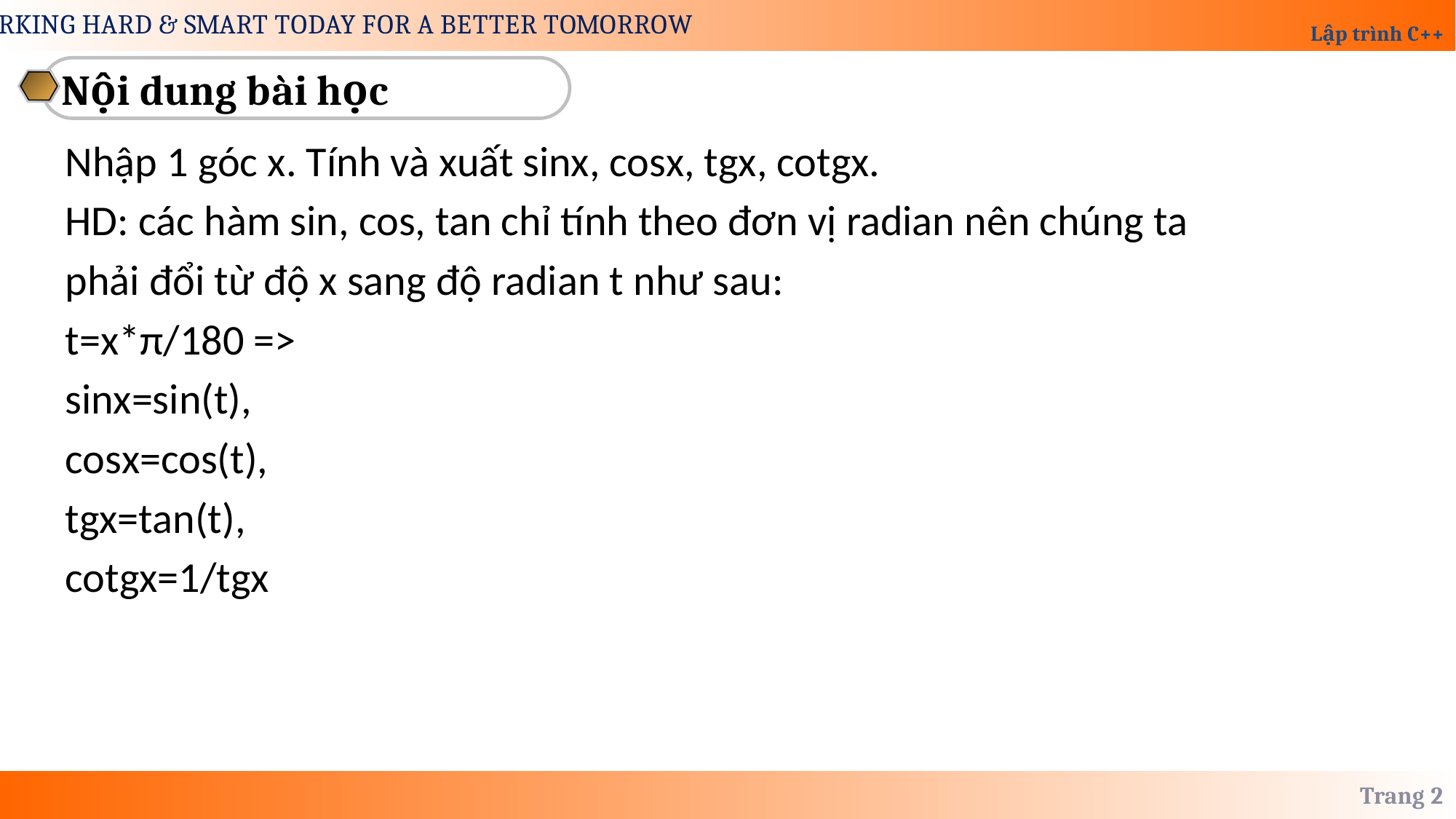

Nội dung bài học

Nhập 1 góc x. Tính và xuất sinx, cosx, tgx, cotgx.
HD: các hàm sin, cos, tan chỉ tính theo đơn vị radian nên chúng ta
phải đổi từ độ x sang độ radian t như sau:
t=x*π/180 =>
sinx=sin(t),
cosx=cos(t),
tgx=tan(t),
cotgx=1/tgx
Trang 2